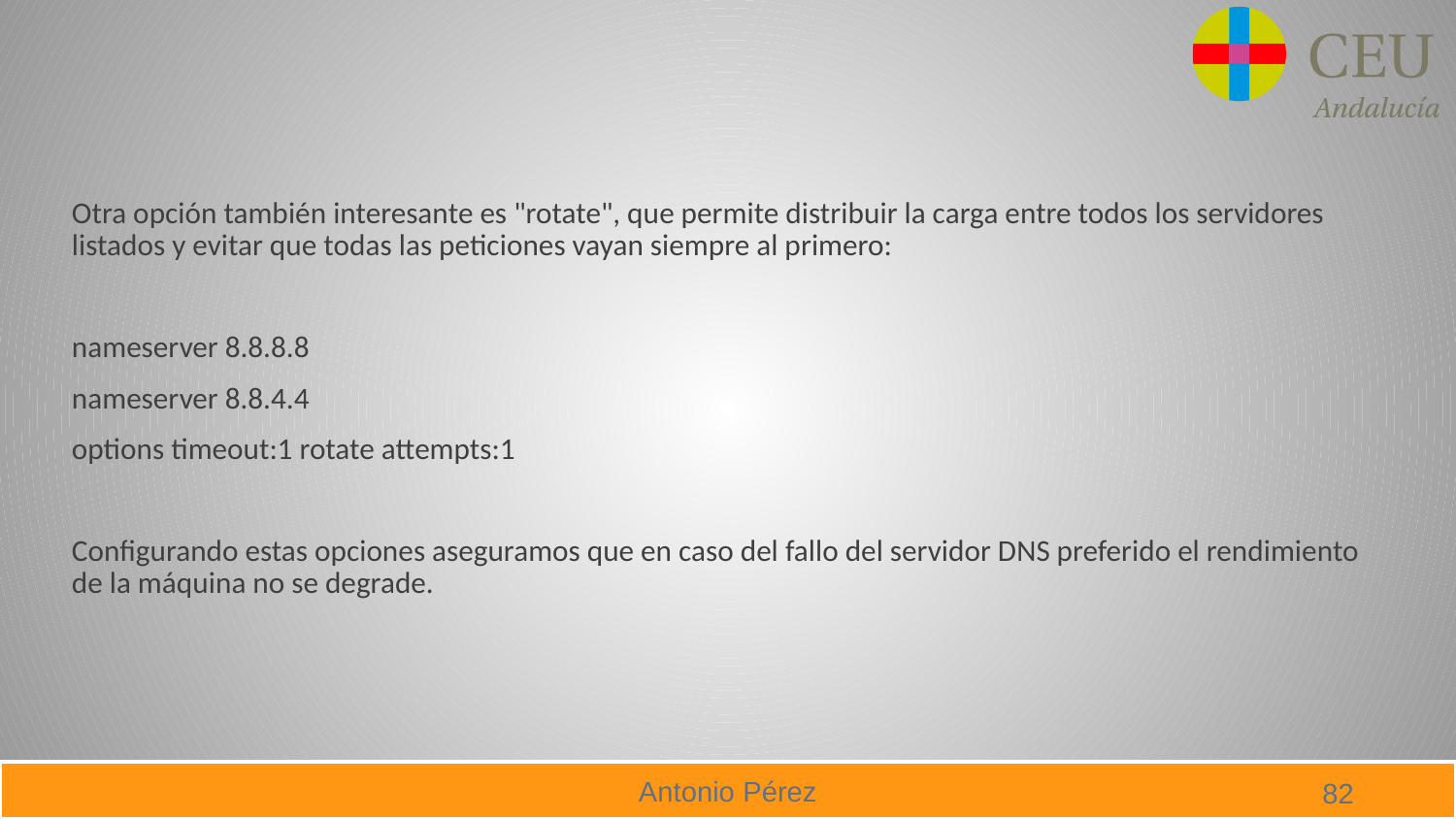

Otra opción también interesante es "rotate", que permite distribuir la carga entre todos los servidores listados y evitar que todas las peticiones vayan siempre al primero:

nameserver 8.8.8.8
nameserver 8.8.4.4
options timeout:1 rotate attempts:1

Configurando estas opciones aseguramos que en caso del fallo del servidor DNS preferido el rendimiento de la máquina no se degrade.